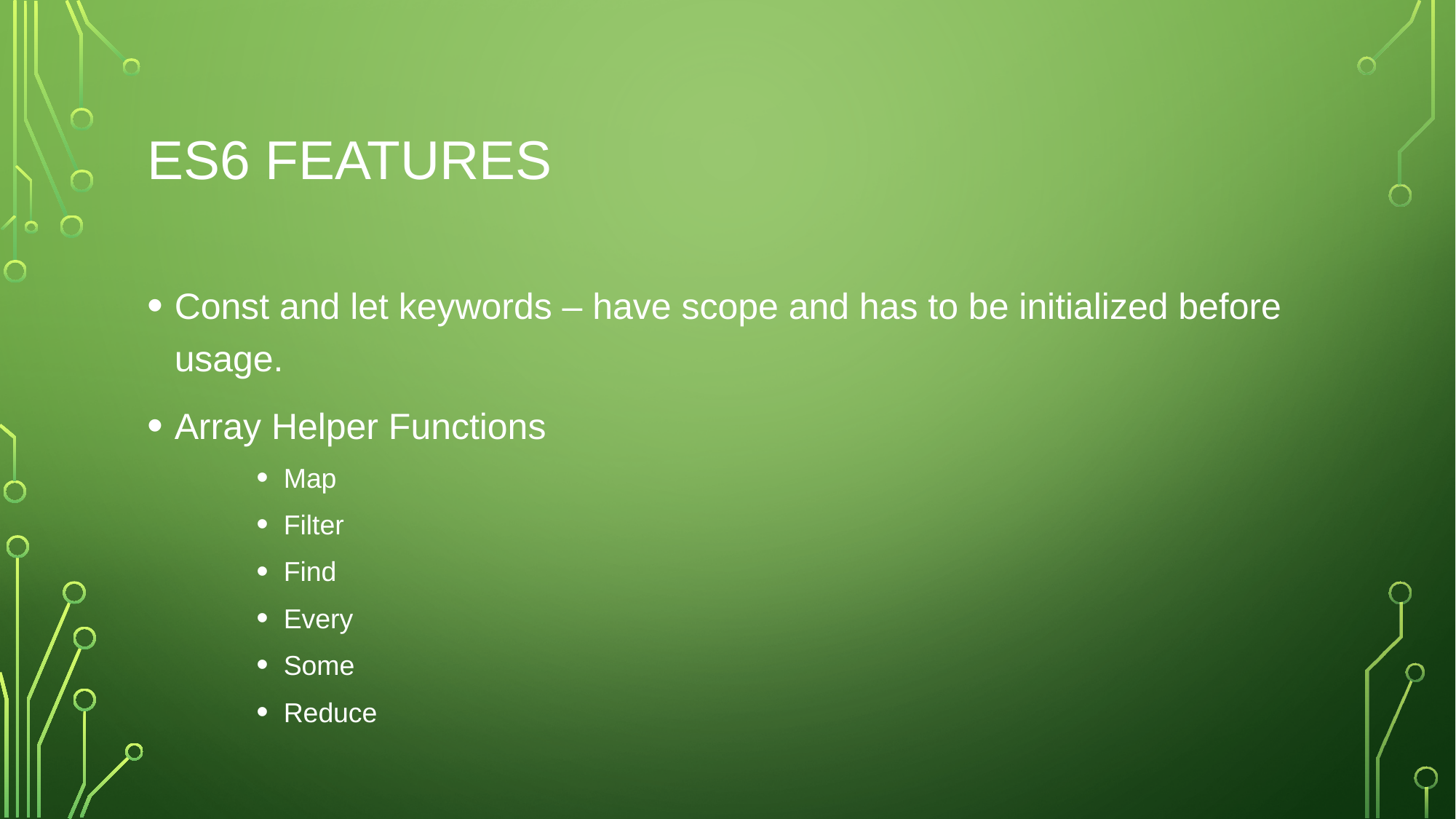

# ES6 Features
Const and let keywords – have scope and has to be initialized before usage.
Array Helper Functions
Map
Filter
Find
Every
Some
Reduce